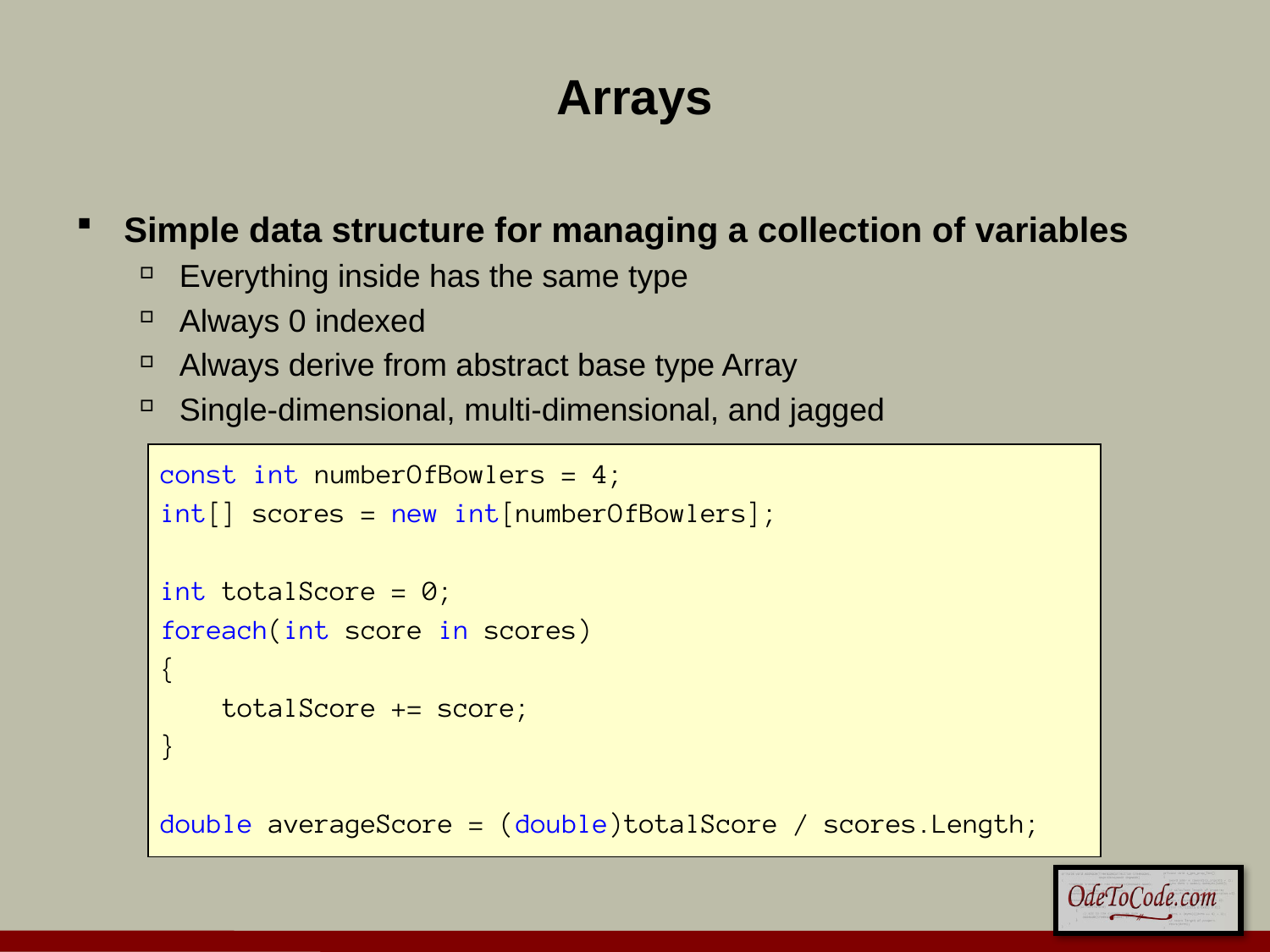

# Arrays
Simple data structure for managing a collection of variables
Everything inside has the same type
Always 0 indexed
Always derive from abstract base type Array
Single-dimensional, multi-dimensional, and jagged
const int numberOfBowlers = 4;
int[] scores = new int[numberOfBowlers];

int totalScore = 0;
foreach(int score in scores)
{
    totalScore += score;
}

double averageScore = (double)totalScore / scores.Length;